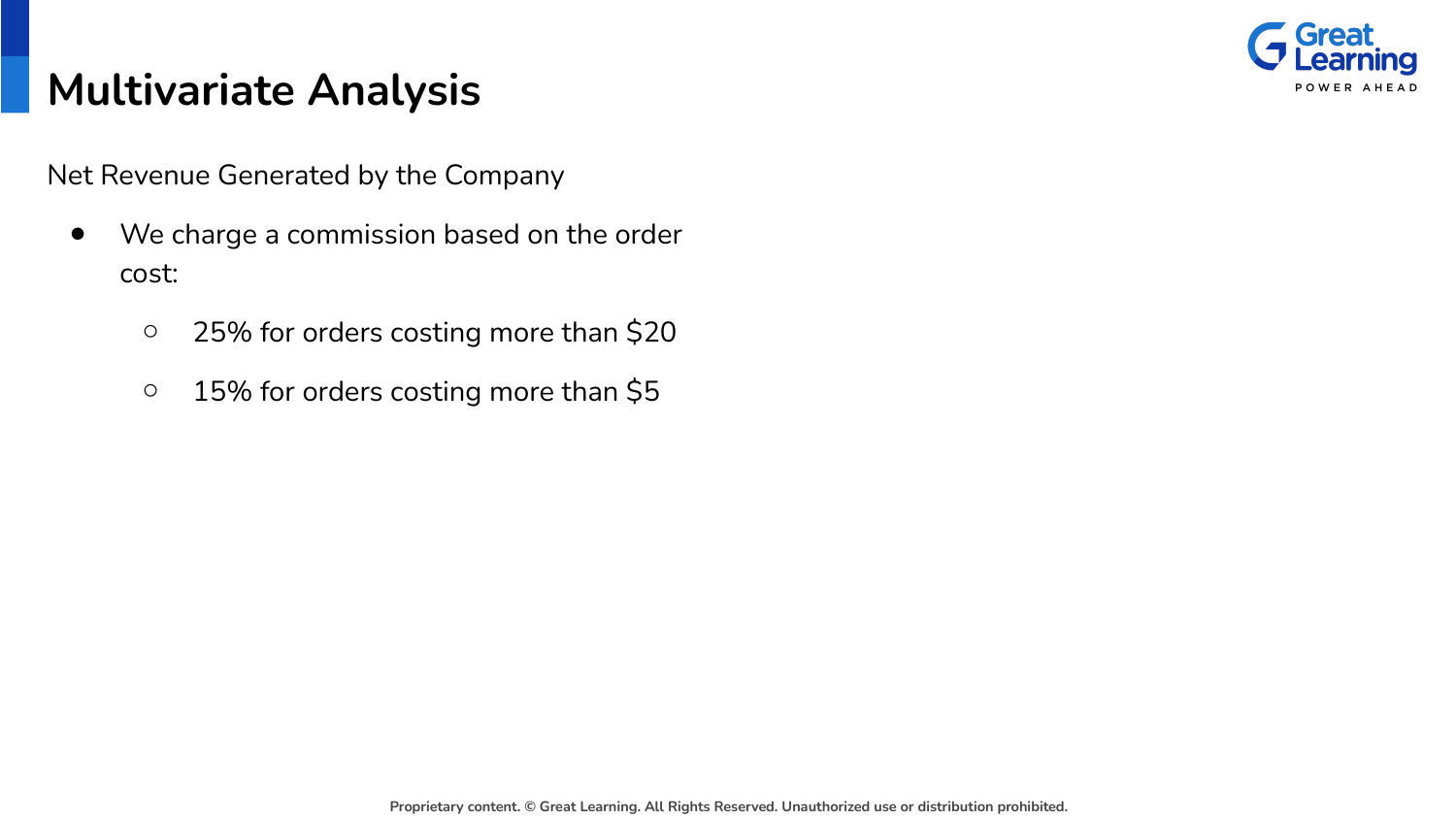

# Multivariate Analysis
Net Revenue Generated by the Company
We charge a commission based on the order cost:
25% for orders costing more than $20
15% for orders costing more than $5